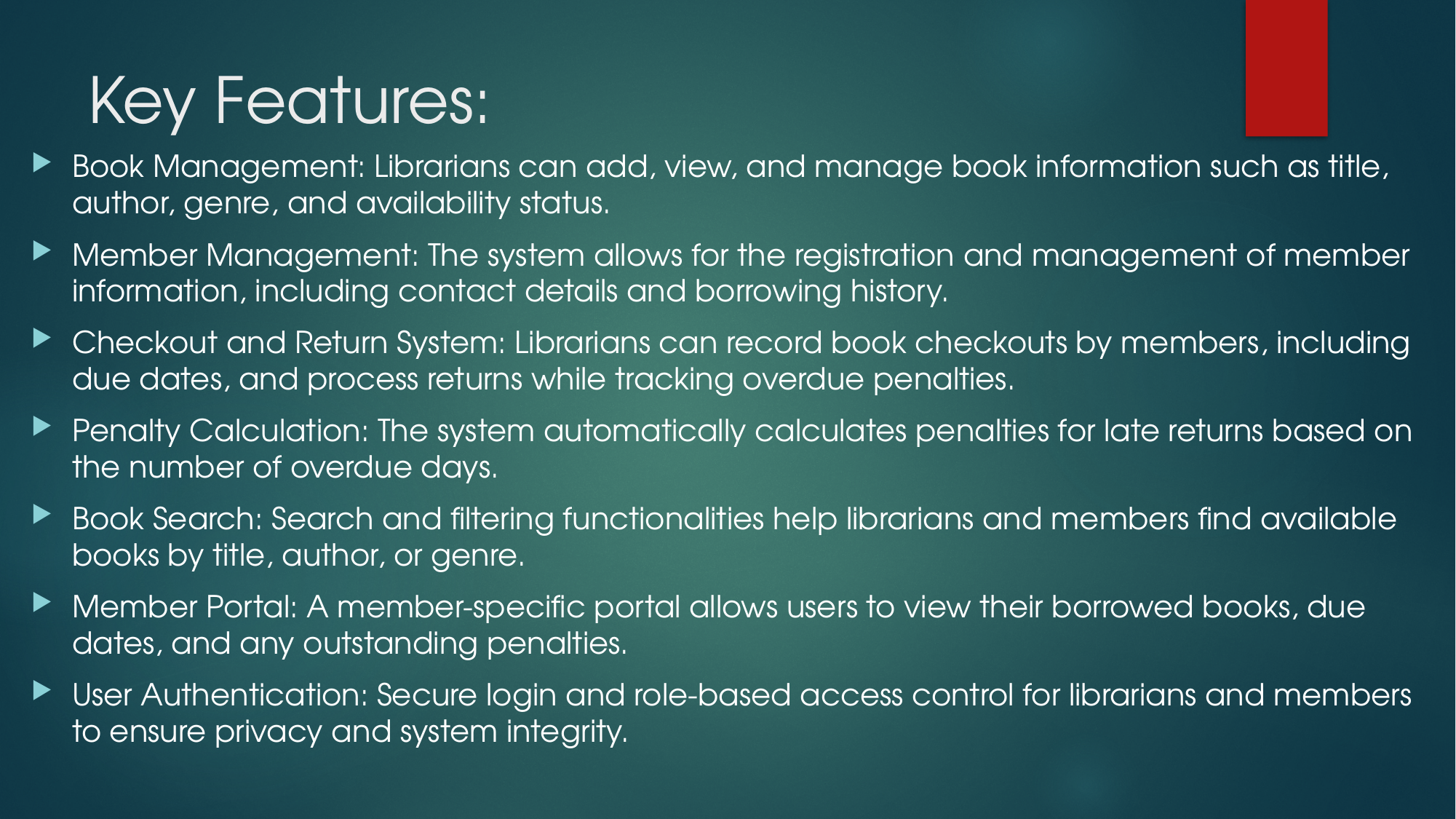

# Key Features:
Book Management: Librarians can add, view, and manage book information such as title, author, genre, and availability status.
Member Management: The system allows for the registration and management of member information, including contact details and borrowing history.
Checkout and Return System: Librarians can record book checkouts by members, including due dates, and process returns while tracking overdue penalties.
Penalty Calculation: The system automatically calculates penalties for late returns based on the number of overdue days.
Book Search: Search and filtering functionalities help librarians and members find available books by title, author, or genre.
Member Portal: A member-specific portal allows users to view their borrowed books, due dates, and any outstanding penalties.
User Authentication: Secure login and role-based access control for librarians and members to ensure privacy and system integrity.